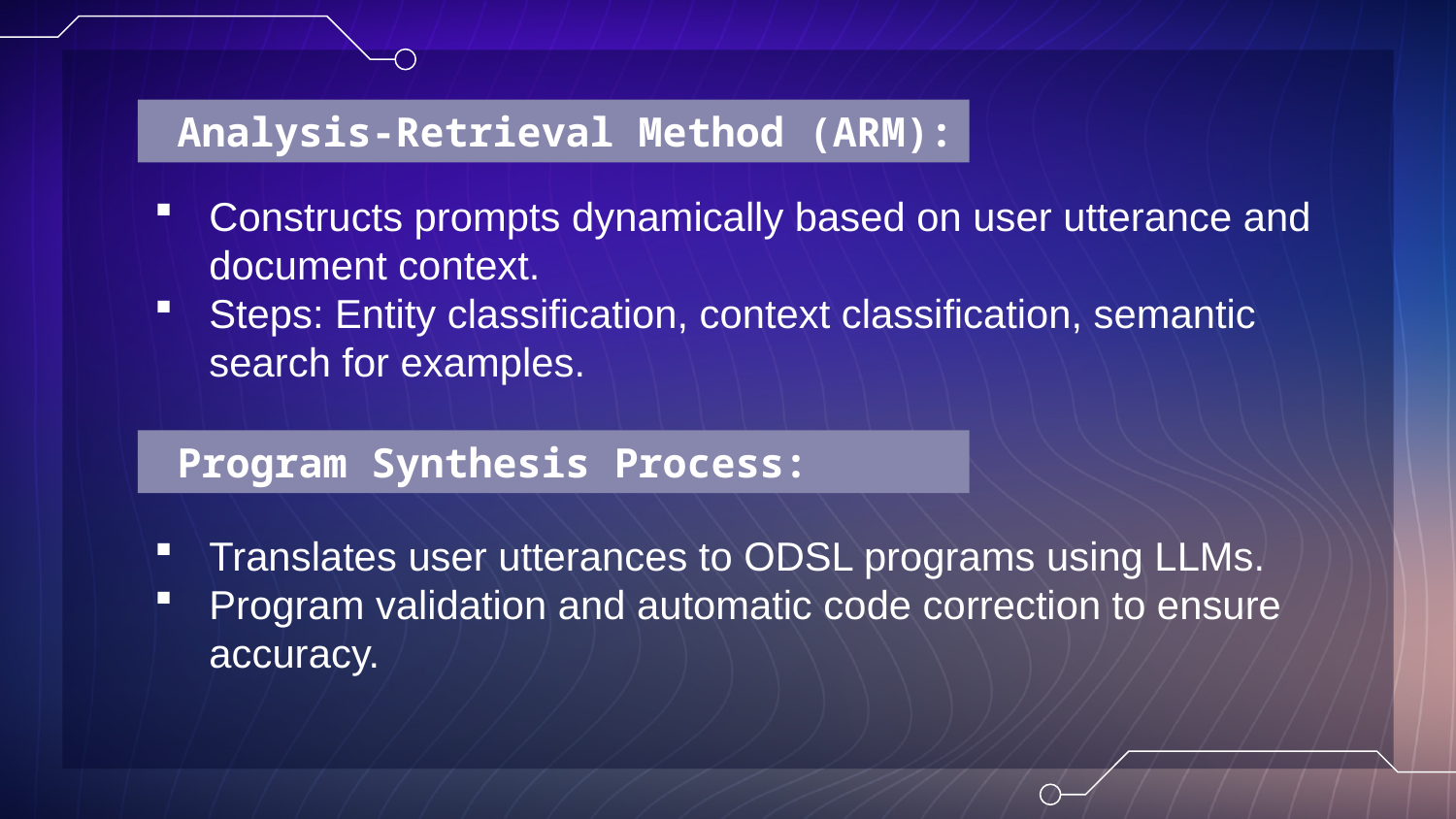

Analysis-Retrieval Method (ARM):
Constructs prompts dynamically based on user utterance and document context.
Steps: Entity classification, context classification, semantic search for examples.

Translates user utterances to ODSL programs using LLMs.
Program validation and automatic code correction to ensure accuracy.
Program Synthesis Process: